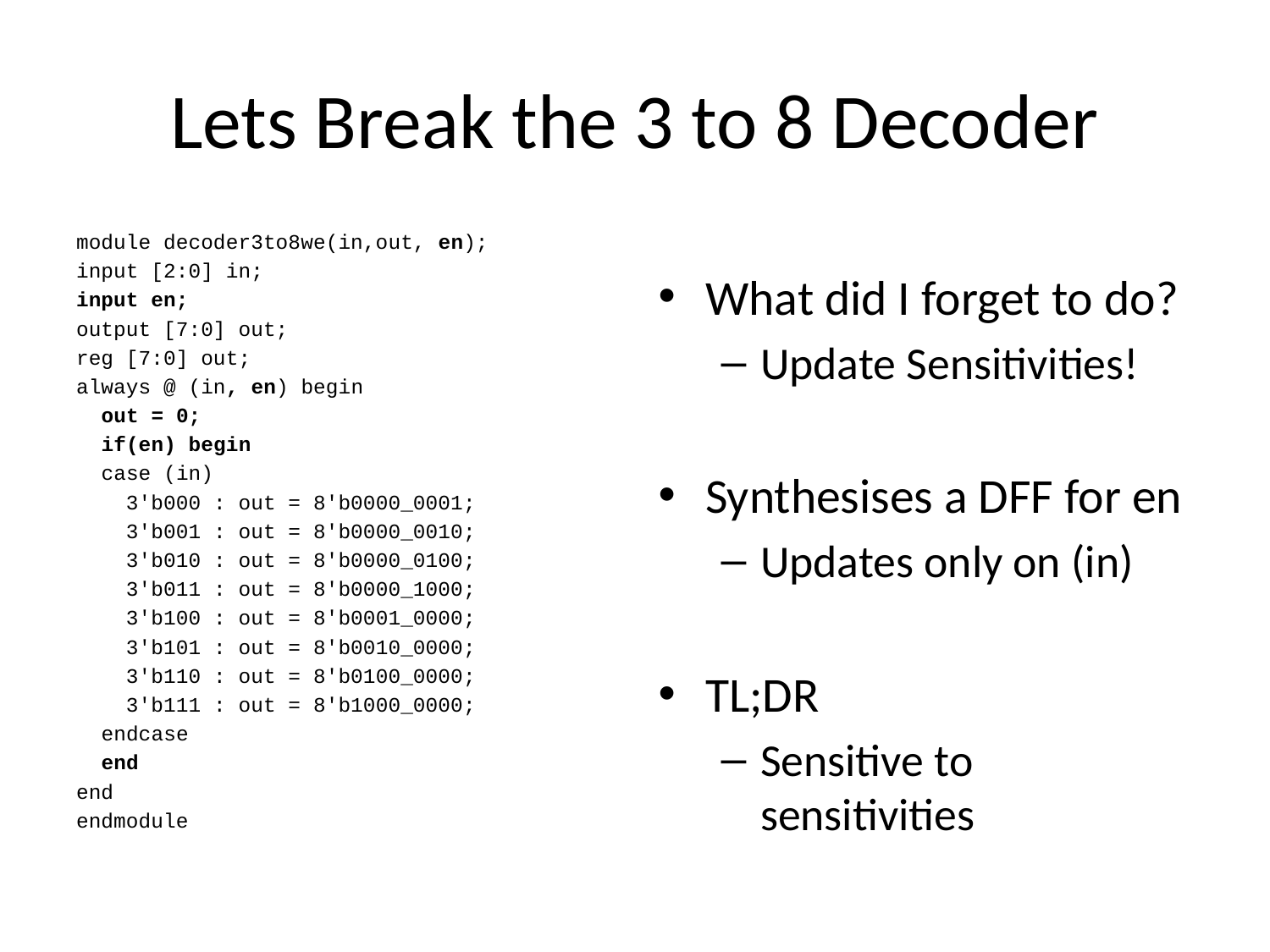

# Lets Break the 3 to 8 Decoder
module decoder3to8we(in,out, en);
input [2:0] in;
input en;
output [7:0] out;
reg [7:0] out;
always @ (in, en) begin
  out = 0;
  if(en) begin
  case (in)
    3'b000 : out = 8'b0000_0001;
    3'b001 : out = 8'b0000_0010;
    3'b010 : out = 8'b0000_0100;
    3'b011 : out = 8'b0000_1000;
    3'b100 : out = 8'b0001_0000;
    3'b101 : out = 8'b0010_0000;
    3'b110 : out = 8'b0100_0000;
    3'b111 : out = 8'b1000_0000;
  endcase
  end
end
endmodule

What did I forget to do?
Update Sensitivities!

Synthesises a DFF for en
Updates only on (in)

TL;DR
Sensitive to sensitivities